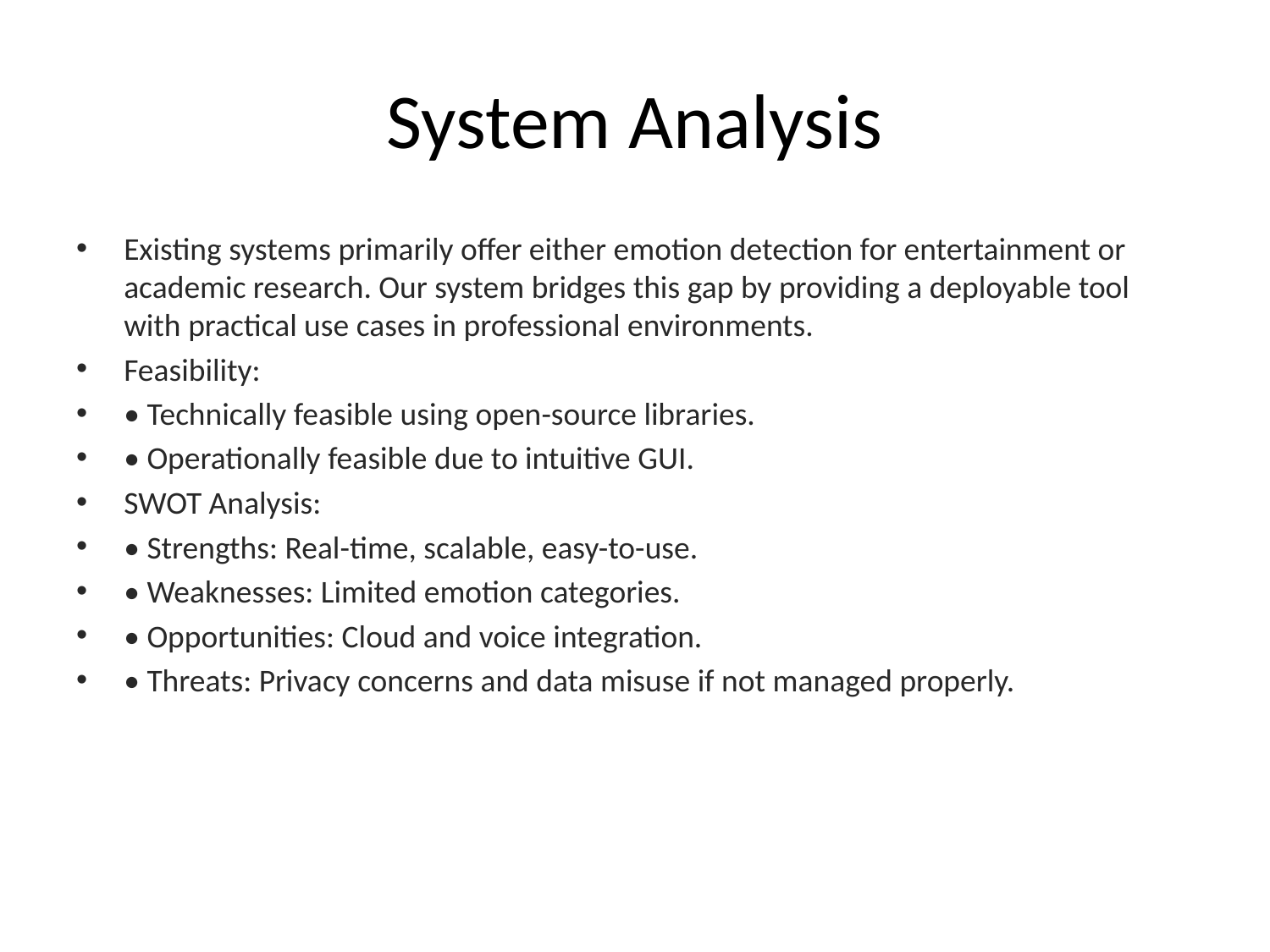

# System Analysis
Existing systems primarily offer either emotion detection for entertainment or academic research. Our system bridges this gap by providing a deployable tool with practical use cases in professional environments.
Feasibility:
• Technically feasible using open-source libraries.
• Operationally feasible due to intuitive GUI.
SWOT Analysis:
• Strengths: Real-time, scalable, easy-to-use.
• Weaknesses: Limited emotion categories.
• Opportunities: Cloud and voice integration.
• Threats: Privacy concerns and data misuse if not managed properly.